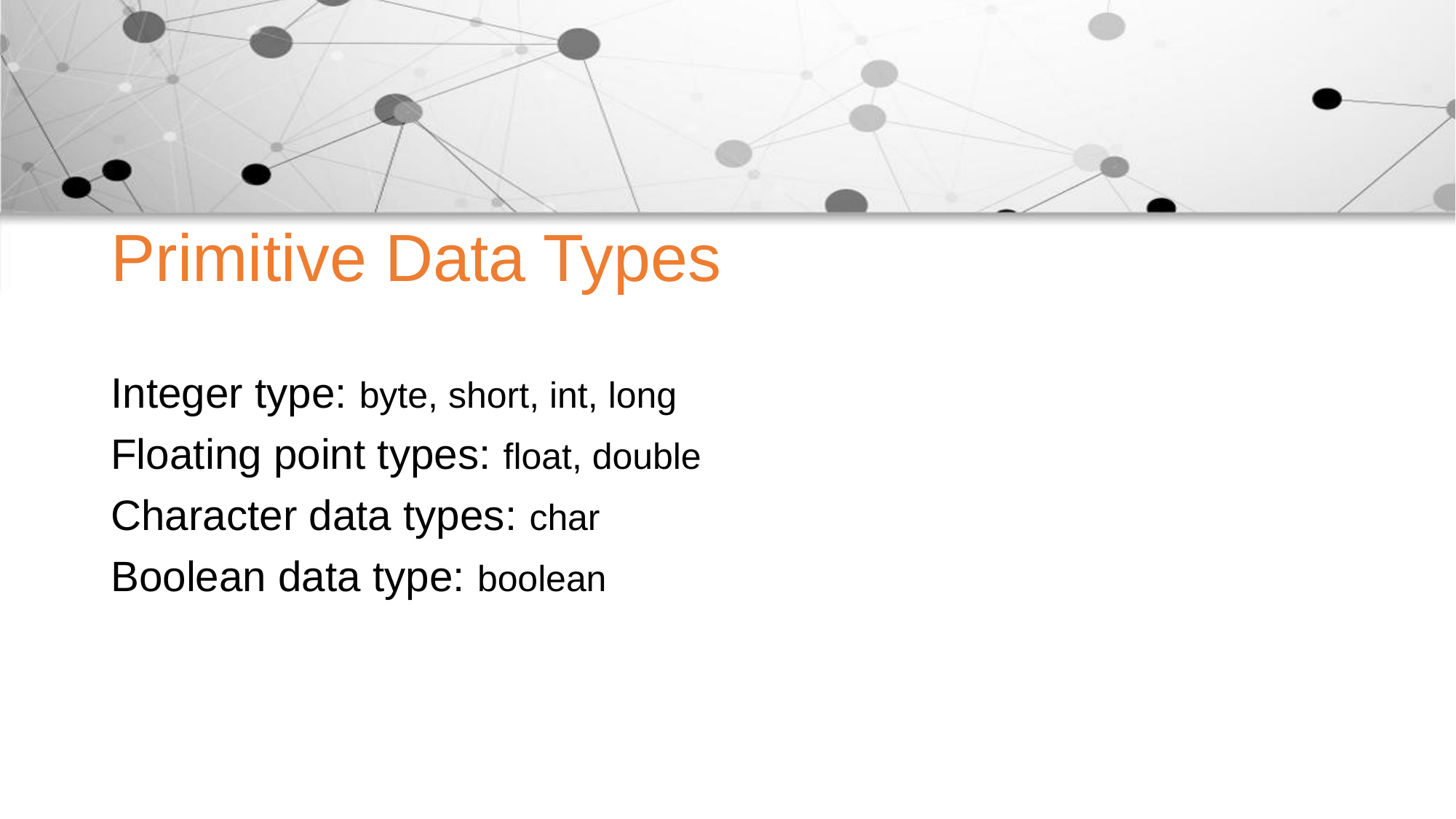

Primitive Data Types

Integer type: byte, short, int, long
Floating point types: float, double
Character data types: char
Boolean data type: boolean